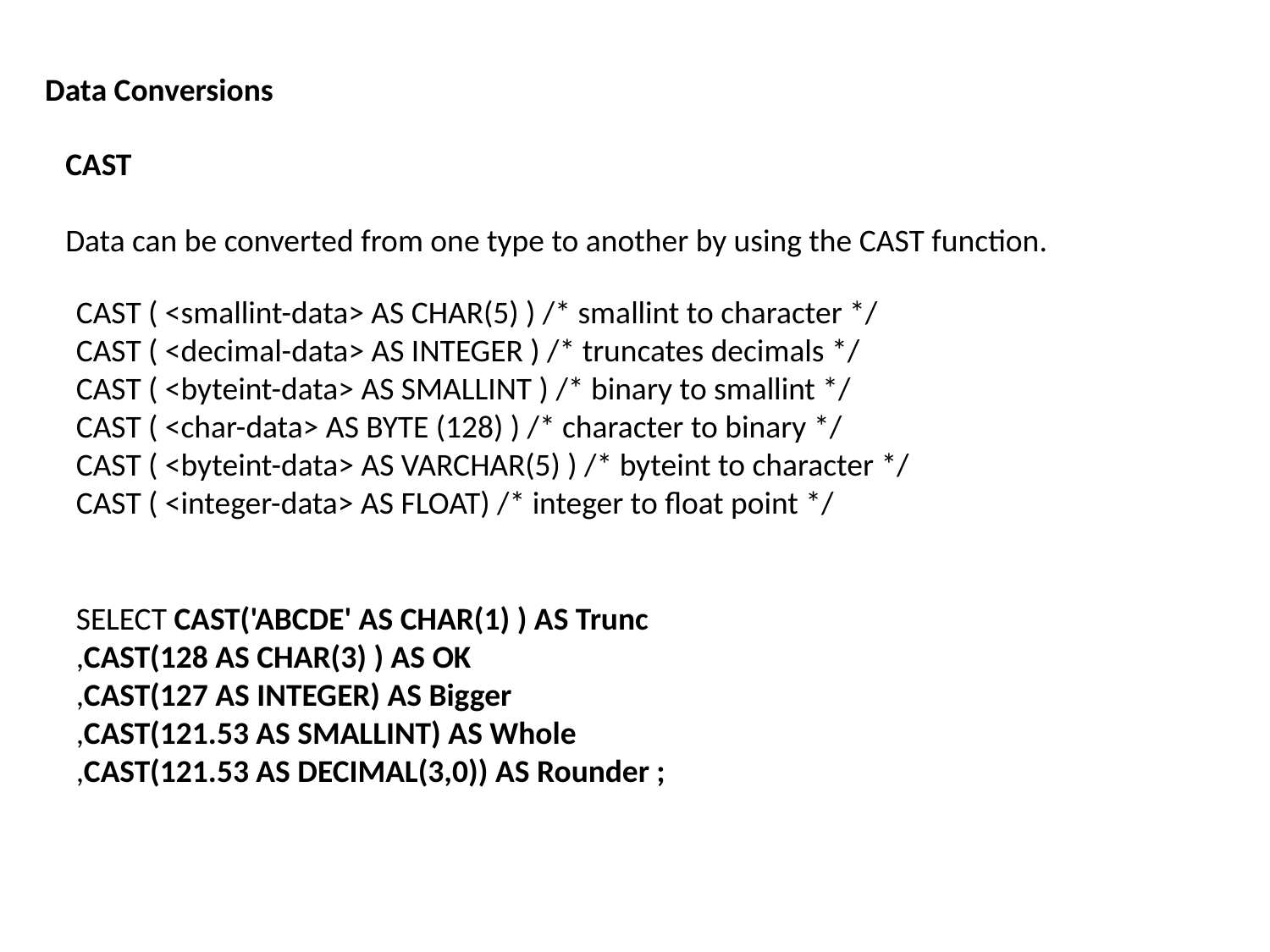

Data Conversions
CAST

Data can be converted from one type to another by using the CAST function.
CAST ( <smallint-data> AS CHAR(5) ) /* smallint to character */
CAST ( <decimal-data> AS INTEGER ) /* truncates decimals */
CAST ( <byteint-data> AS SMALLINT ) /* binary to smallint */
CAST ( <char-data> AS BYTE (128) ) /* character to binary */
CAST ( <byteint-data> AS VARCHAR(5) ) /* byteint to character */
CAST ( <integer-data> AS FLOAT) /* integer to float point */
SELECT CAST('ABCDE' AS CHAR(1) ) AS Trunc
,CAST(128 AS CHAR(3) ) AS OK
,CAST(127 AS INTEGER) AS Bigger
,CAST(121.53 AS SMALLINT) AS Whole
,CAST(121.53 AS DECIMAL(3,0)) AS Rounder ;